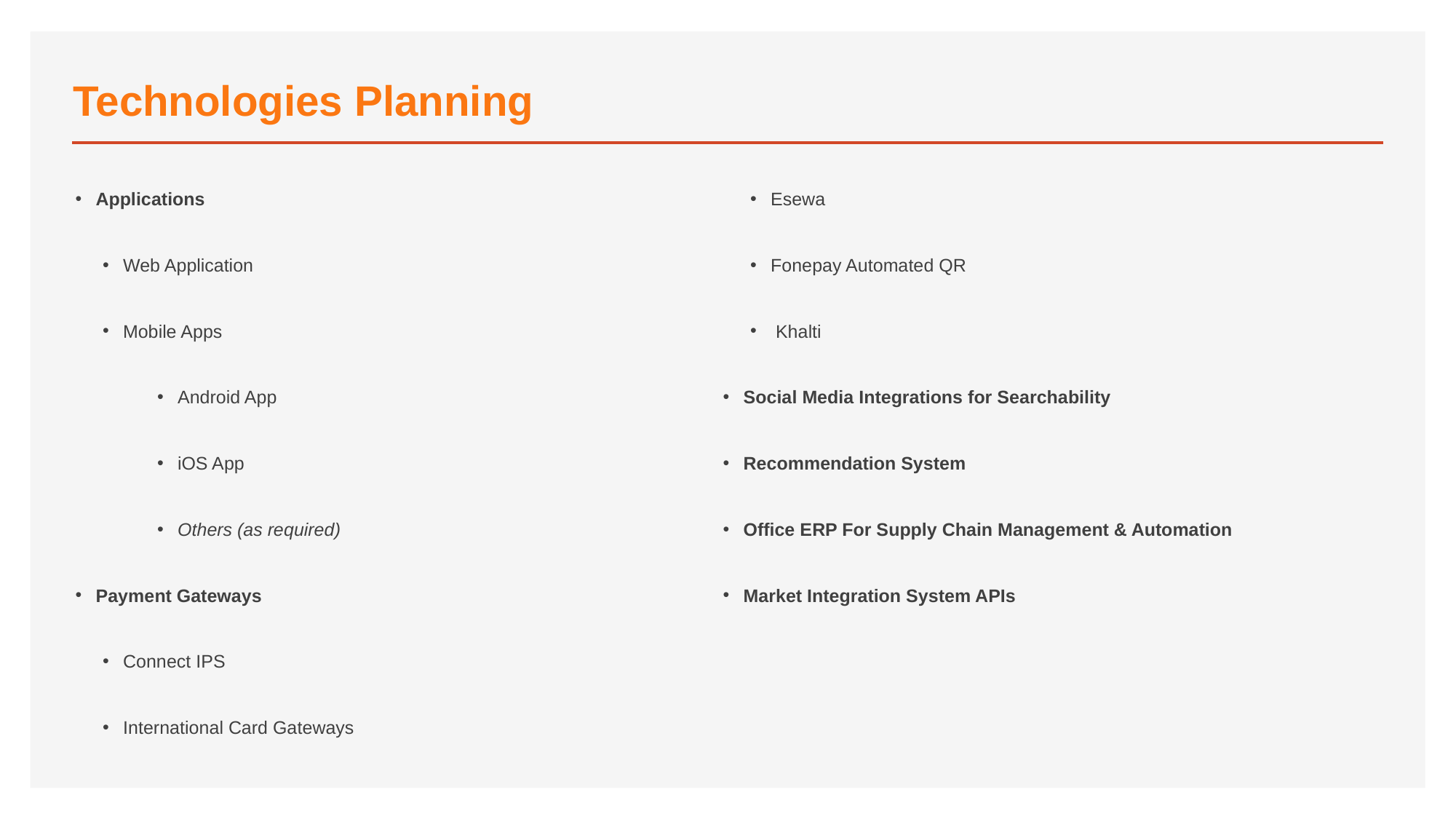

# Technologies Planning
Applications
Web Application
Mobile Apps
Android App
iOS App
Others (as required)
Payment Gateways
Connect IPS
International Card Gateways
Esewa
Fonepay Automated QR
 Khalti
Social Media Integrations for Searchability
Recommendation System
Office ERP For Supply Chain Management & Automation
Market Integration System APIs